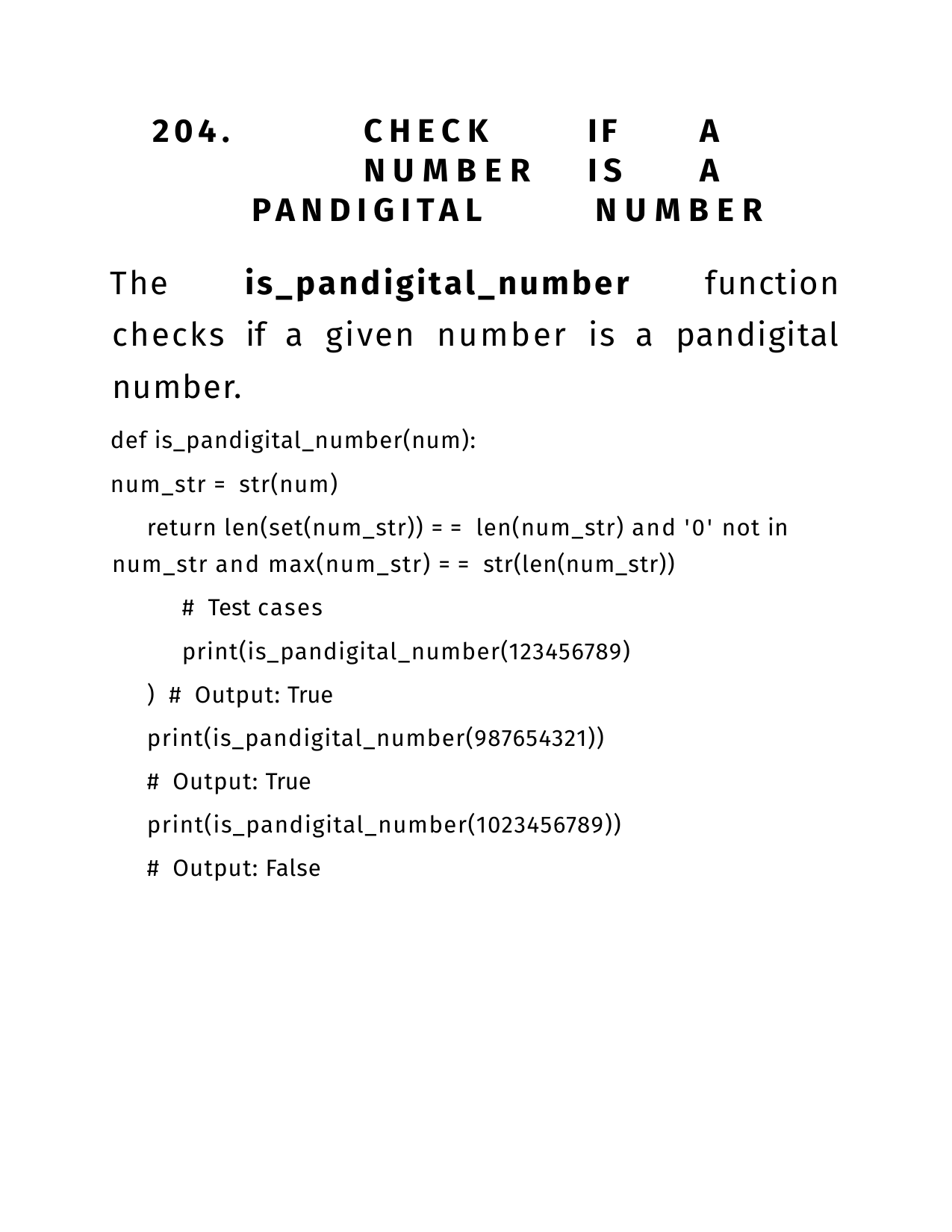

204.		CHECK	IF	A	NUMBER	IS	A PANDIGITAL	 NUMBER
The    is_pandigital_number    function checks  if  a  given  number  is  a  pandigital number.
def is_pandigital_number(num):
num_str = str(num)
return len(set(num_str)) == len(num_str) and '0' not in num_str and max(num_str) == str(len(num_str))
# Test cases
print(is_pandigital_number(123456789)) # Output: True print(is_pandigital_number(987654321)) # Output: True print(is_pandigital_number(1023456789)) # Output: False